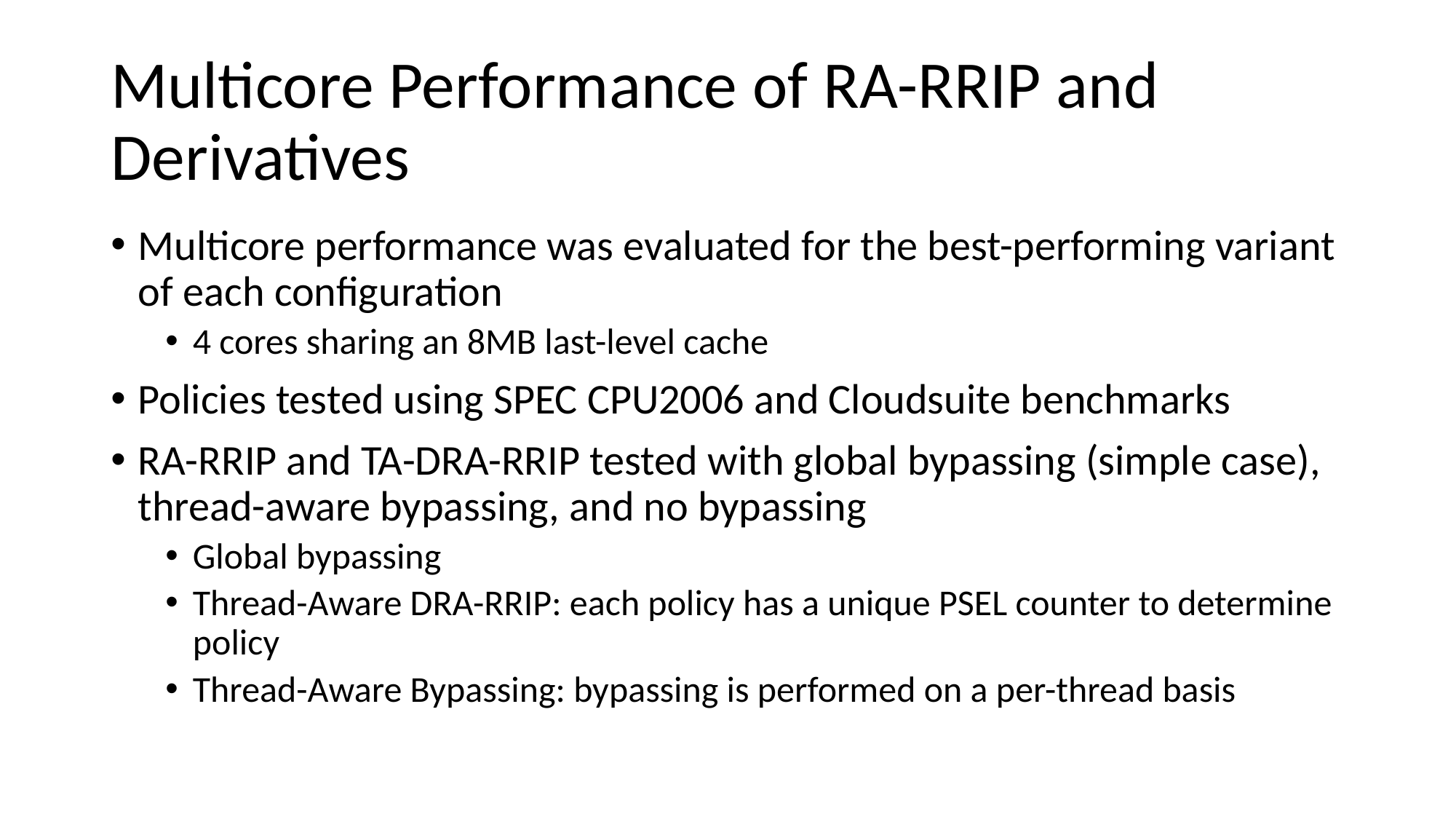

# Multicore Performance of RA-RRIP and Derivatives
Multicore performance was evaluated for the best-performing variant of each configuration
4 cores sharing an 8MB last-level cache
Policies tested using SPEC CPU2006 and Cloudsuite benchmarks
RA-RRIP and TA-DRA-RRIP tested with global bypassing (simple case), thread-aware bypassing, and no bypassing
Global bypassing
Thread-Aware DRA-RRIP: each policy has a unique PSEL counter to determine policy
Thread-Aware Bypassing: bypassing is performed on a per-thread basis